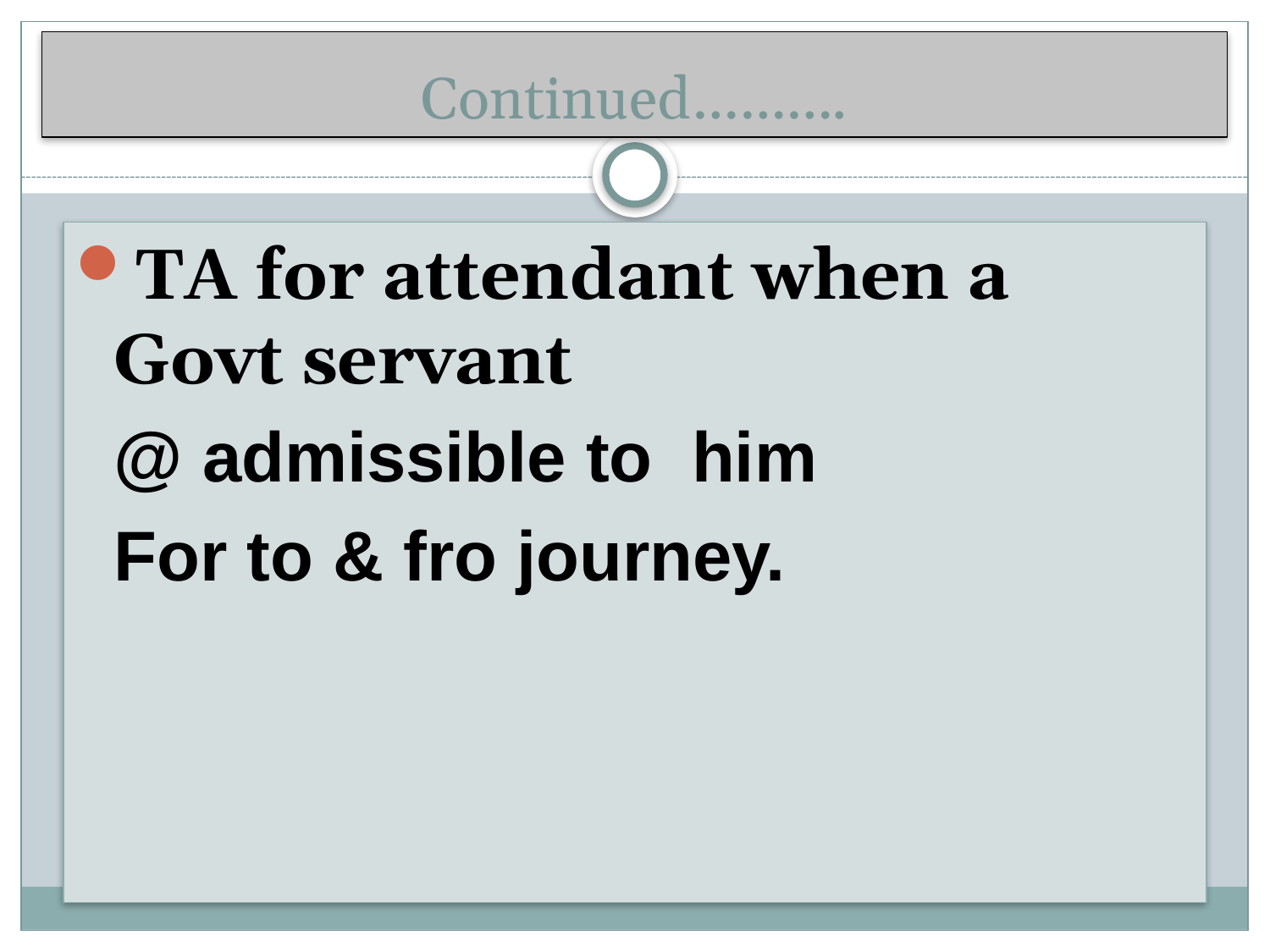

# Continued……….
TA for attendant when a Govt servant
@ admissible to  him
For to & fro journey.